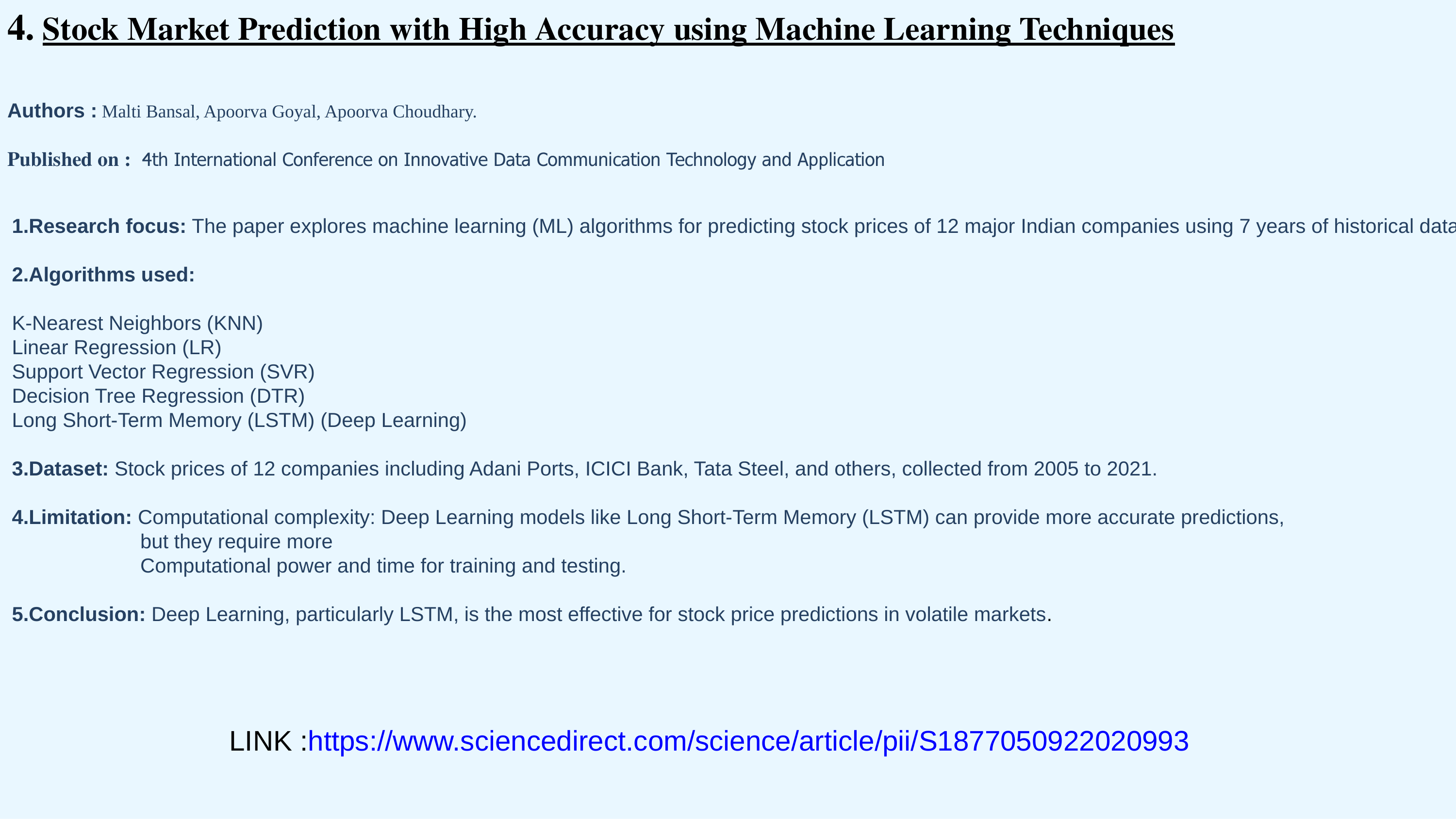

4. Stock Market Prediction with High Accuracy using Machine Learning Techniques
Authors : Malti Bansal, Apoorva Goyal, Apoorva Choudhary.

Published on :  4th International Conference on Innovative Data Communication Technology and Application

1.Research focus: The paper explores machine learning (ML) algorithms for predicting stock prices of 12 major Indian companies using 7 years of historical data.

2.Algorithms used:

K-Nearest Neighbors (KNN)
Linear Regression (LR)
Support Vector Regression (SVR)
Decision Tree Regression (DTR)
Long Short-Term Memory (LSTM) (Deep Learning)

3.Dataset: Stock prices of 12 companies including Adani Ports, ICICI Bank, Tata Steel, and others, collected from 2005 to 2021.

4.Limitation: Computational complexity: Deep Learning models like Long Short-Term Memory (LSTM) can provide more accurate predictions,
                       but they require more
                       Computational power and time for training and testing.

5.Conclusion: Deep Learning, particularly LSTM, is the most effective for stock price predictions in volatile markets.
LINK :https://www.sciencedirect.com/science/article/pii/S1877050922020993